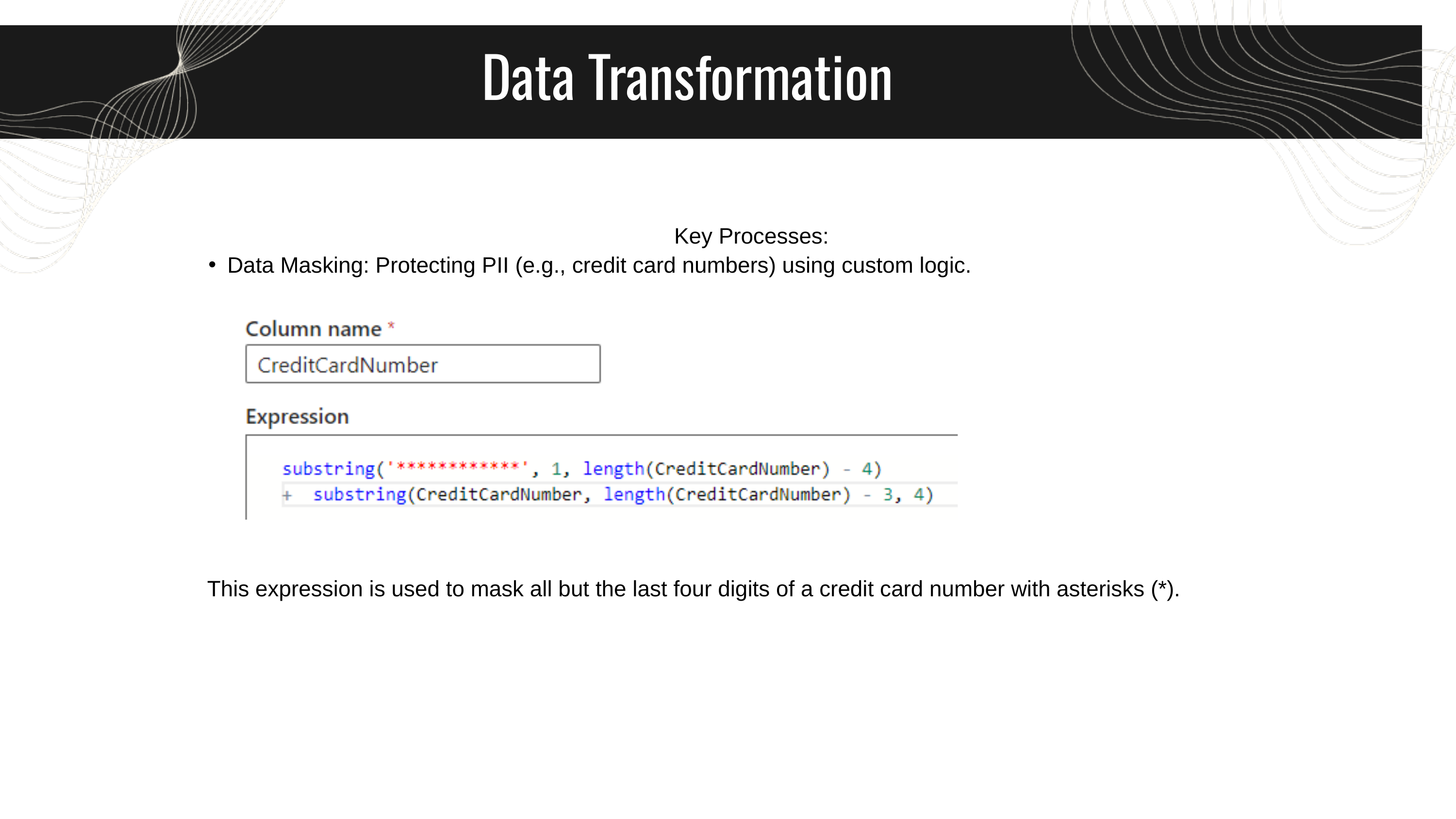

Data Transformation
 Key Processes:
Data Masking: Protecting PII (e.g., credit card numbers) using custom logic.

This expression is used to mask all but the last four digits of a credit card number with asterisks (*).